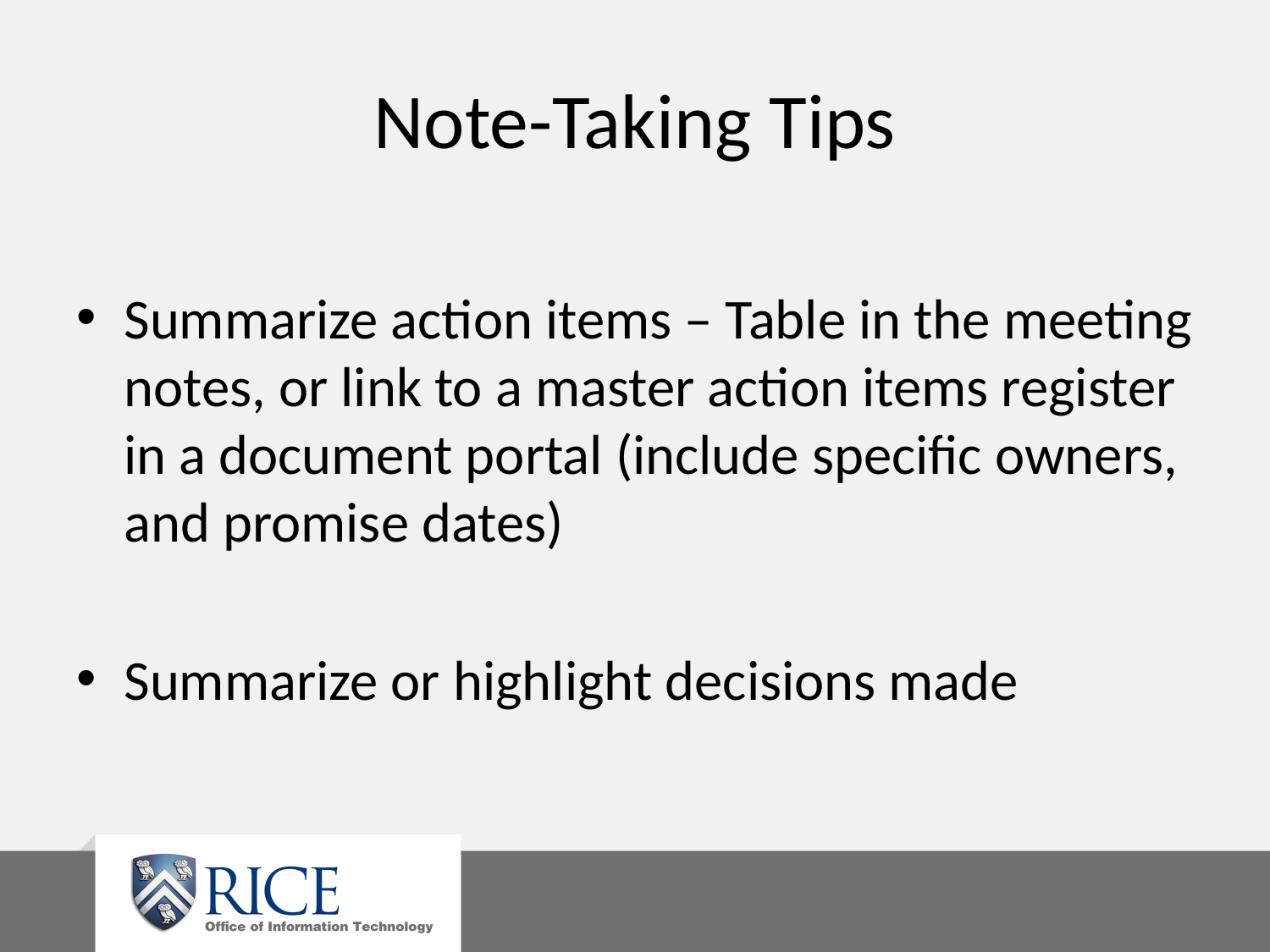

# Note-Taking Tips

Summarize action items – Table in the meeting notes, or link to a master action items register in a document portal (include specific owners, and promise dates)

Summarize or highlight decisions made